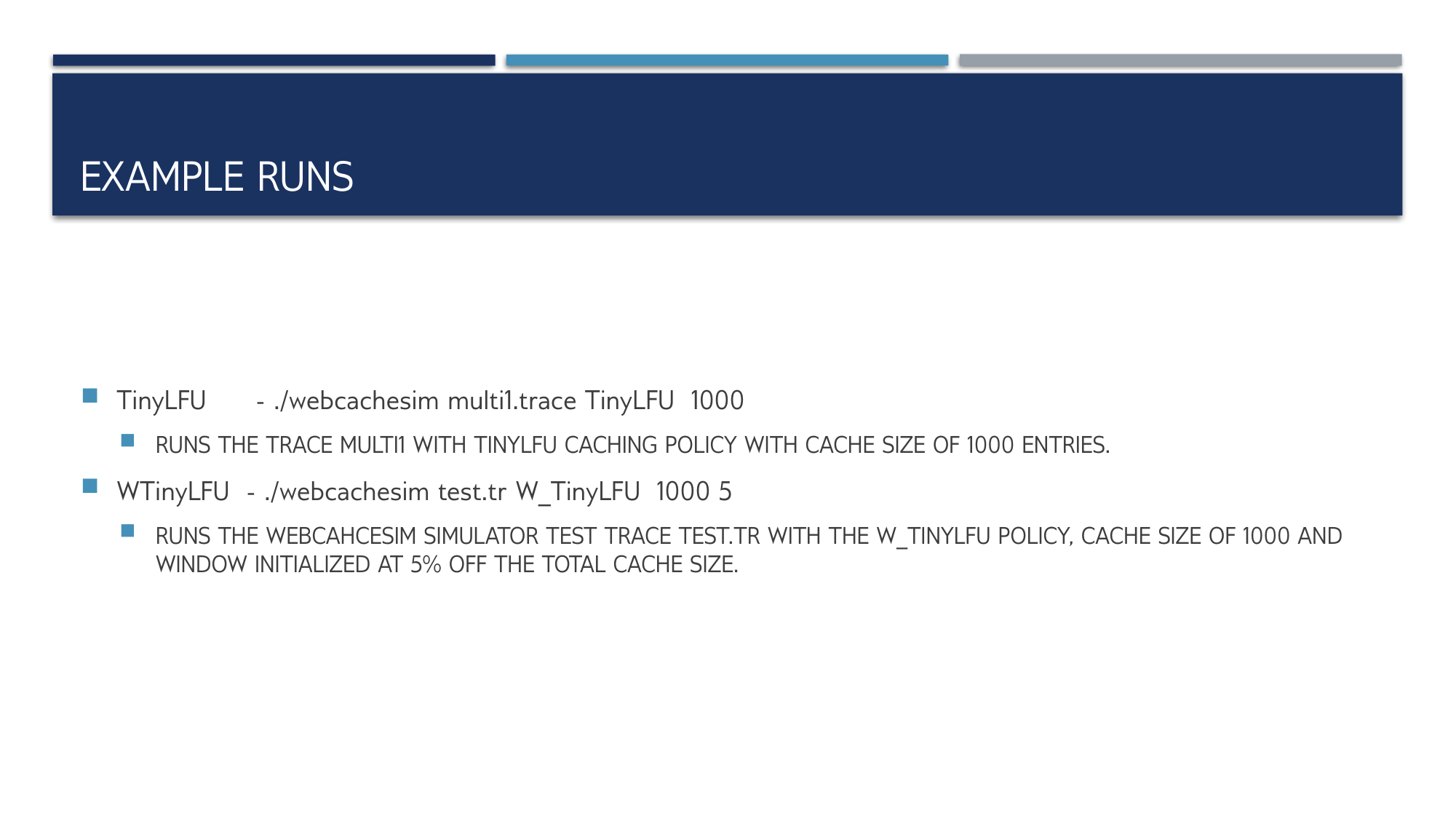

# Example runs
TinyLFU      - ./webcachesim multi1.trace TinyLFU  1000
RUNS THE TRACE MULTI1 WITH TINYLFU CACHING POLICY WITH CACHE SIZE OF 1000 ENTRIES.
WTinyLFU  - ./webcachesim test.tr W_TinyLFU  1000 5
RUNS THE WEBCAHCESIM SIMULATOR TEST TRACE TEST.TR WITH THE W_TINYLFU POLICY, CACHE SIZE OF 1000 AND WINDOW INITIALIZED AT 5% OFF THE TOTAL CACHE SIZE.